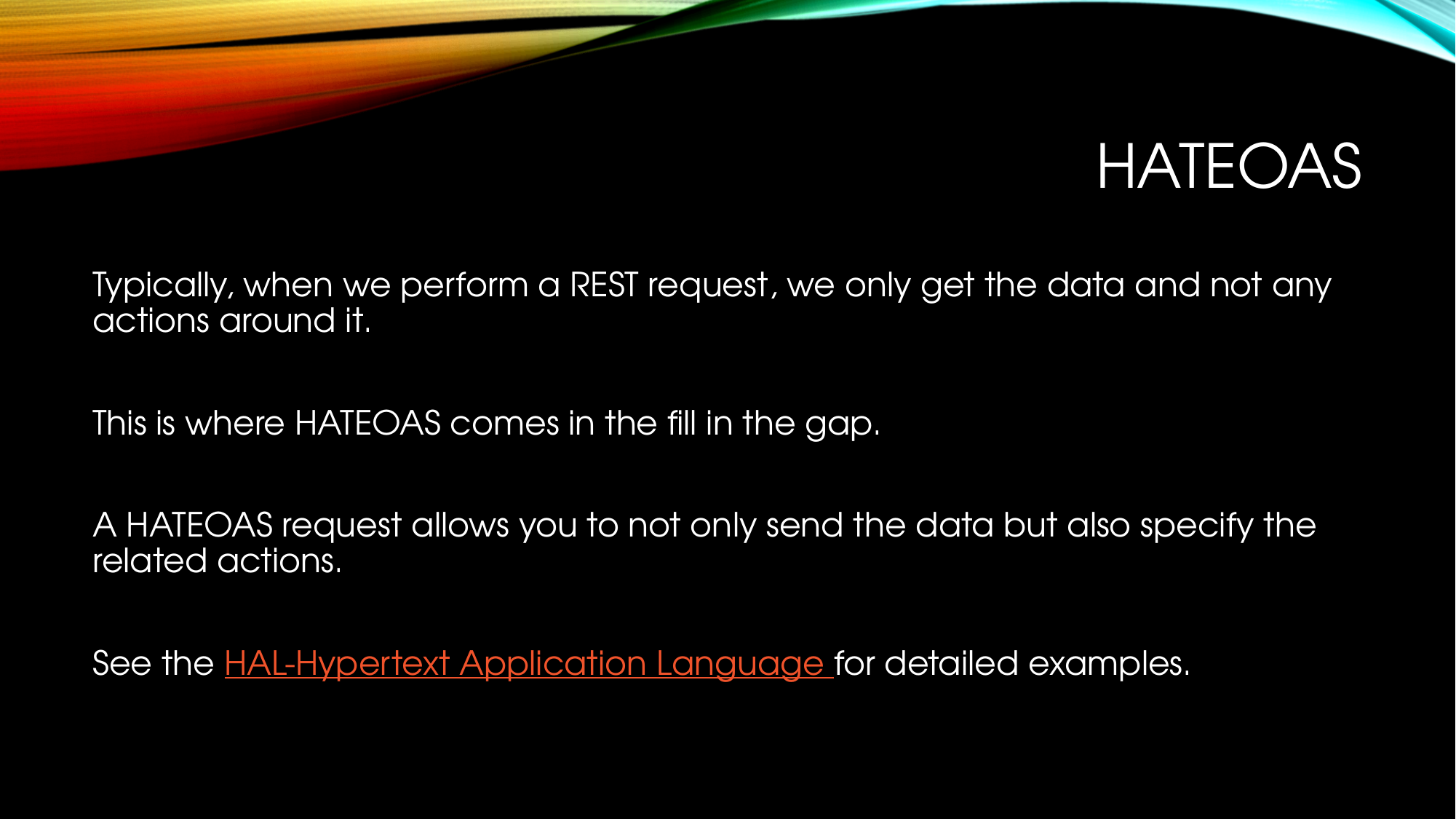

# HATEOAS
Typically, when we perform a REST request, we only get the data and not any actions around it.

This is where HATEOAS comes in the fill in the gap.

A HATEOAS request allows you to not only send the data but also specify the related actions.

See the HAL-Hypertext Application Language for detailed examples.